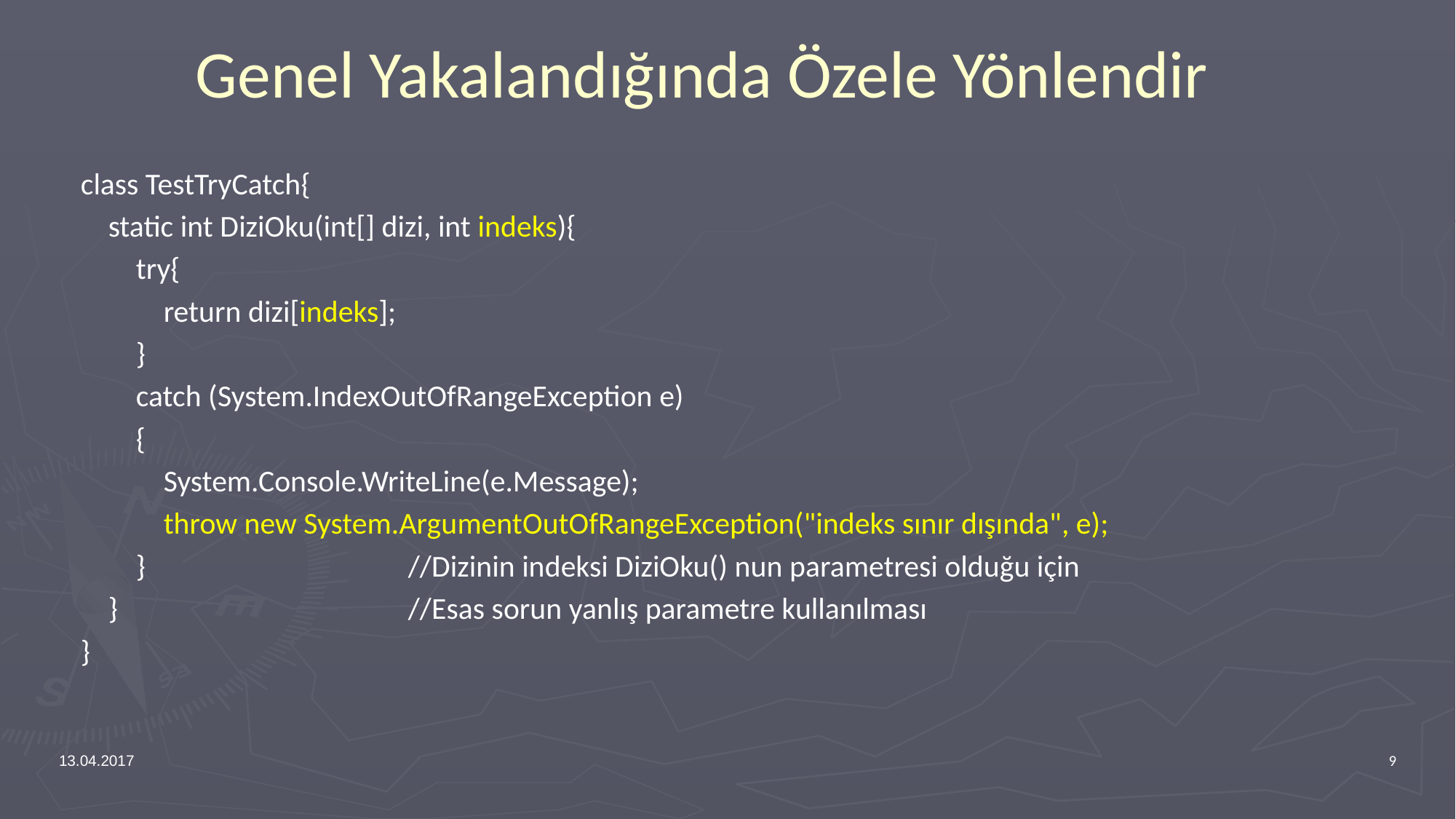

# Genel Yakalandığında Özele Yönlendir
class TestTryCatch{
    static int DiziOku(int[] dizi, int indeks){
        try{
            return dizi[indeks];
        }
        catch (System.IndexOutOfRangeException e)
        {
            System.Console.WriteLine(e.Message);
            throw new System.ArgumentOutOfRangeException("indeks sınır dışında", e);
        }			//Dizinin indeksi DiziOku() nun parametresi olduğu için
    }			//Esas sorun yanlış parametre kullanılması
}
13.04.2017
9